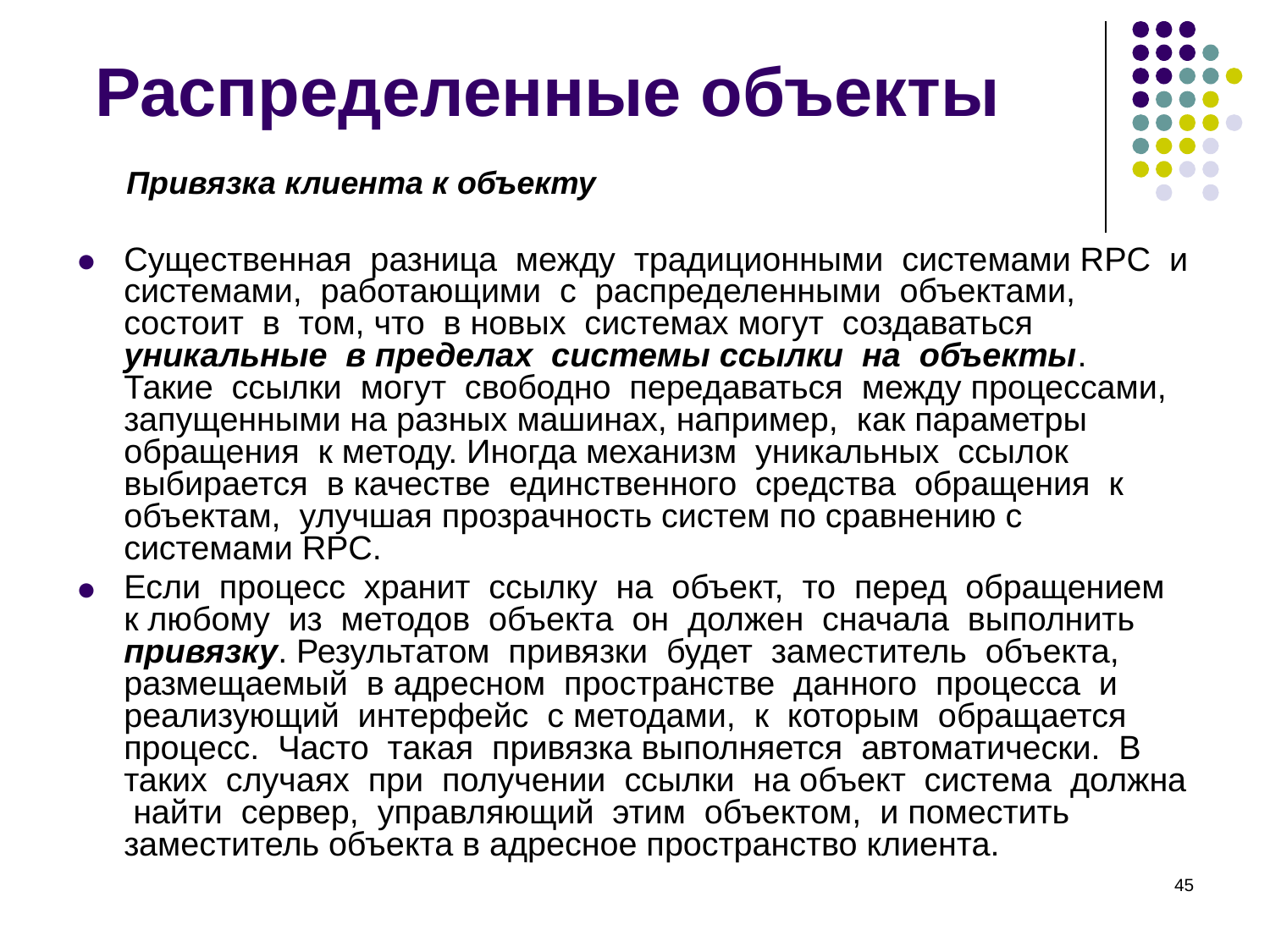

# Распределенные объекты
 Привязка клиента к объекту
Существенная  разница  между  традиционными  системами RPC  и системами,  работающими  с  распределенными  объектами,  состоит  в  том, что  в новых  системах могут  создаваться  уникальные  в пределах  системы ссылки  на  объекты.  Такие  ссылки  могут  свободно  передаваться  между процессами,  запущенными на разных машинах, например,  как параметры обращения  к методу. Иногда механизм  уникальных  ссылок  выбирается  в качестве  единственного  средства  обращения  к  объектам,  улучшая прозрачность систем по сравнению с системами RPC.
Если  процесс  хранит  ссылку  на  объект,  то  перед  обращением  к любому  из  методов  объекта  он  должен  сначала  выполнить  привязку. Результатом  привязки  будет  заместитель  объекта,  размещаемый  в адресном  пространстве  данного  процесса  и  реализующий  интерфейс  с методами,  к  которым  обращается  процесс.  Часто  такая  привязка выполняется  автоматически.  В  таких  случаях  при  получении  ссылки  на объект  система  должна  найти  сервер,  управляющий  этим  объектом,  и поместить заместитель объекта в адресное пространство клиента.
45